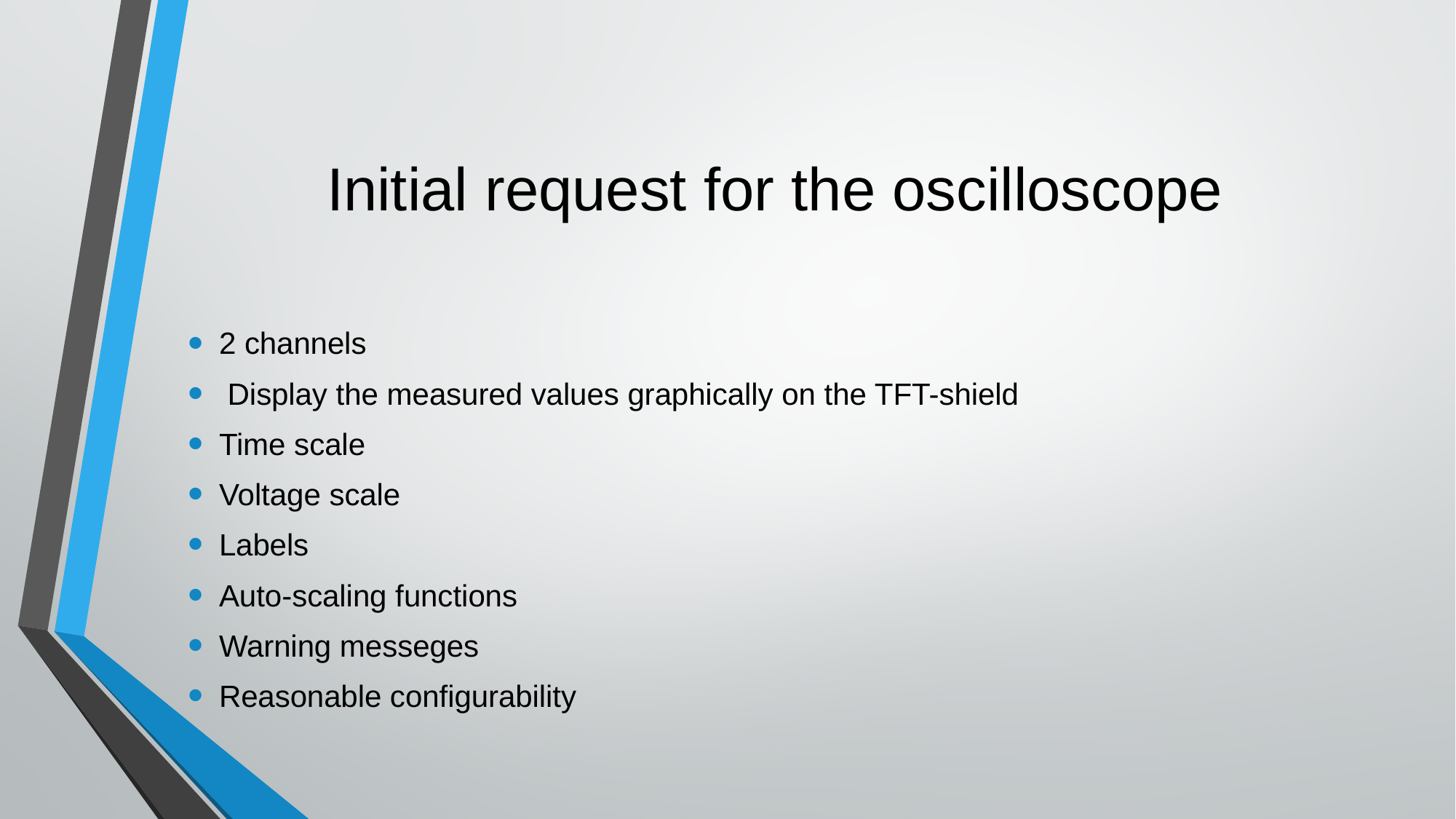

# Initial request for the oscilloscope
2 channels
 Display the measured values graphically on the TFT-shield
Time scale
Voltage scale
Labels
Auto-scaling functions
Warning messeges
Reasonable configurability